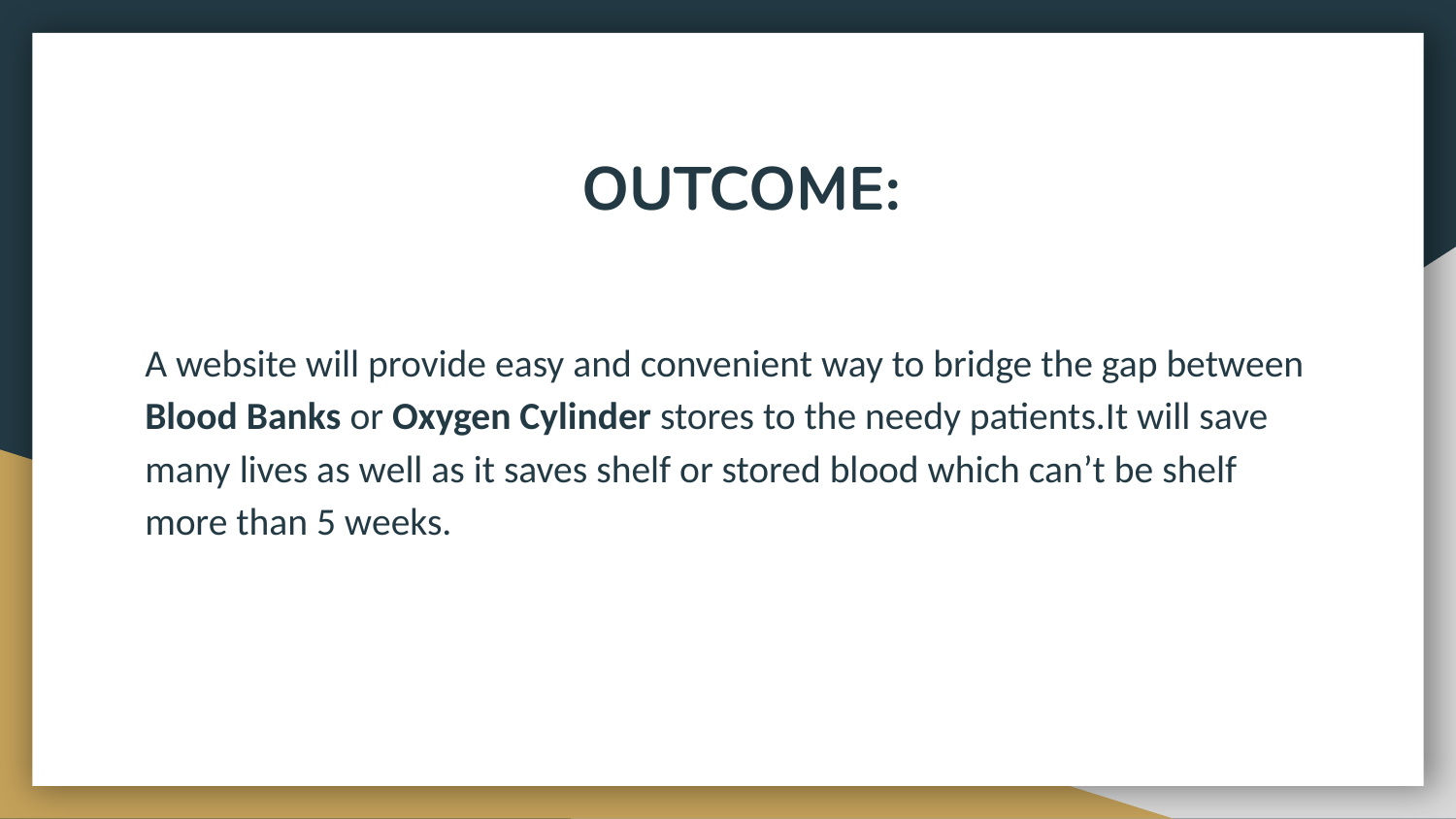

# OUTCOME:
A website will provide easy and convenient way to bridge the gap between Blood Banks or Oxygen Cylinder stores to the needy patients.It will save many lives as well as it saves shelf or stored blood which can’t be shelf more than 5 weeks.